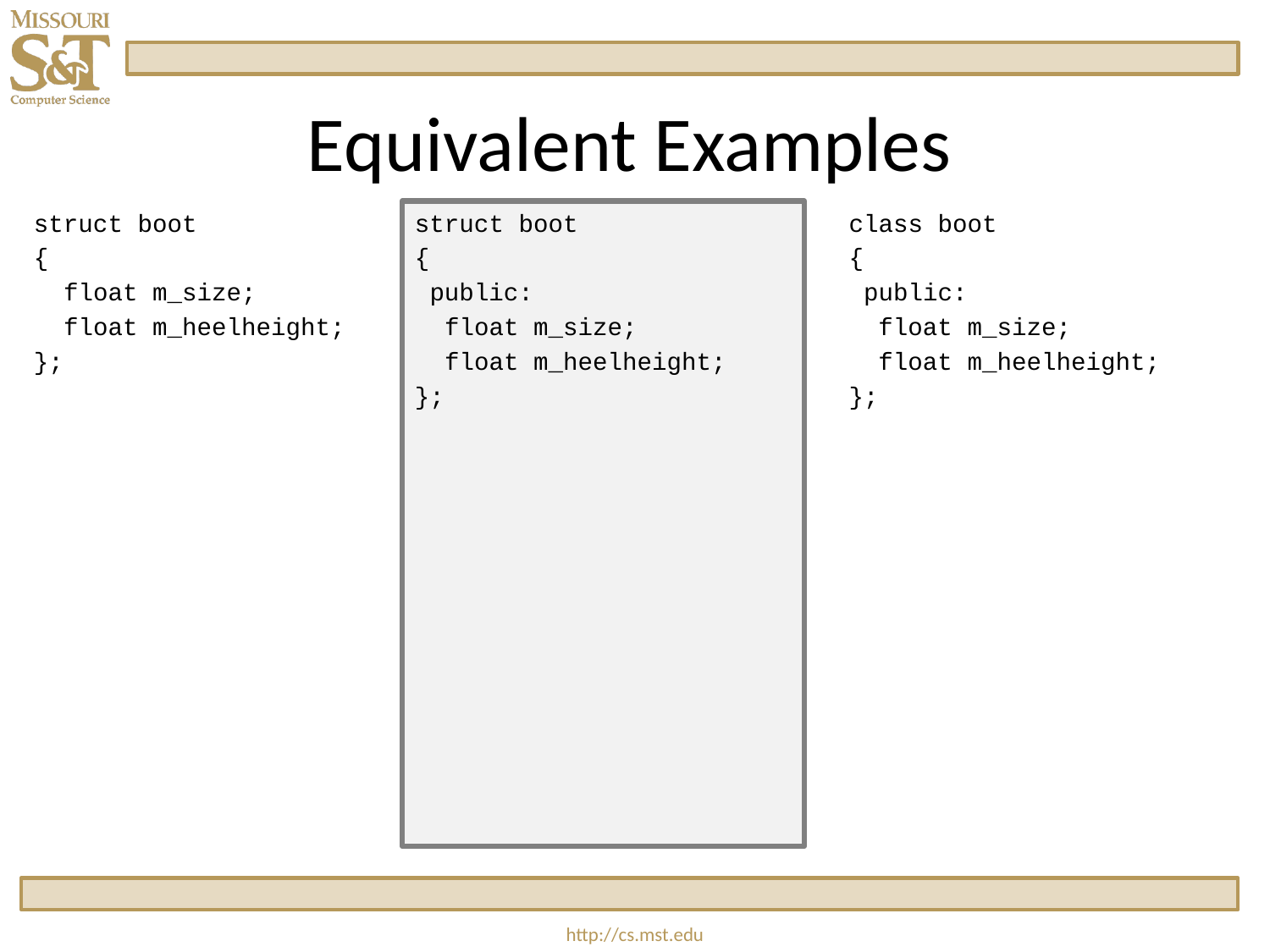

# Equivalent Examples
struct boot
{
  float m_size;
  float m_heelheight;
};

struct boot
{
 public:
  float m_size;
  float m_heelheight;
};

class boot
{
 public:
  float m_size;
  float m_heelheight;
};